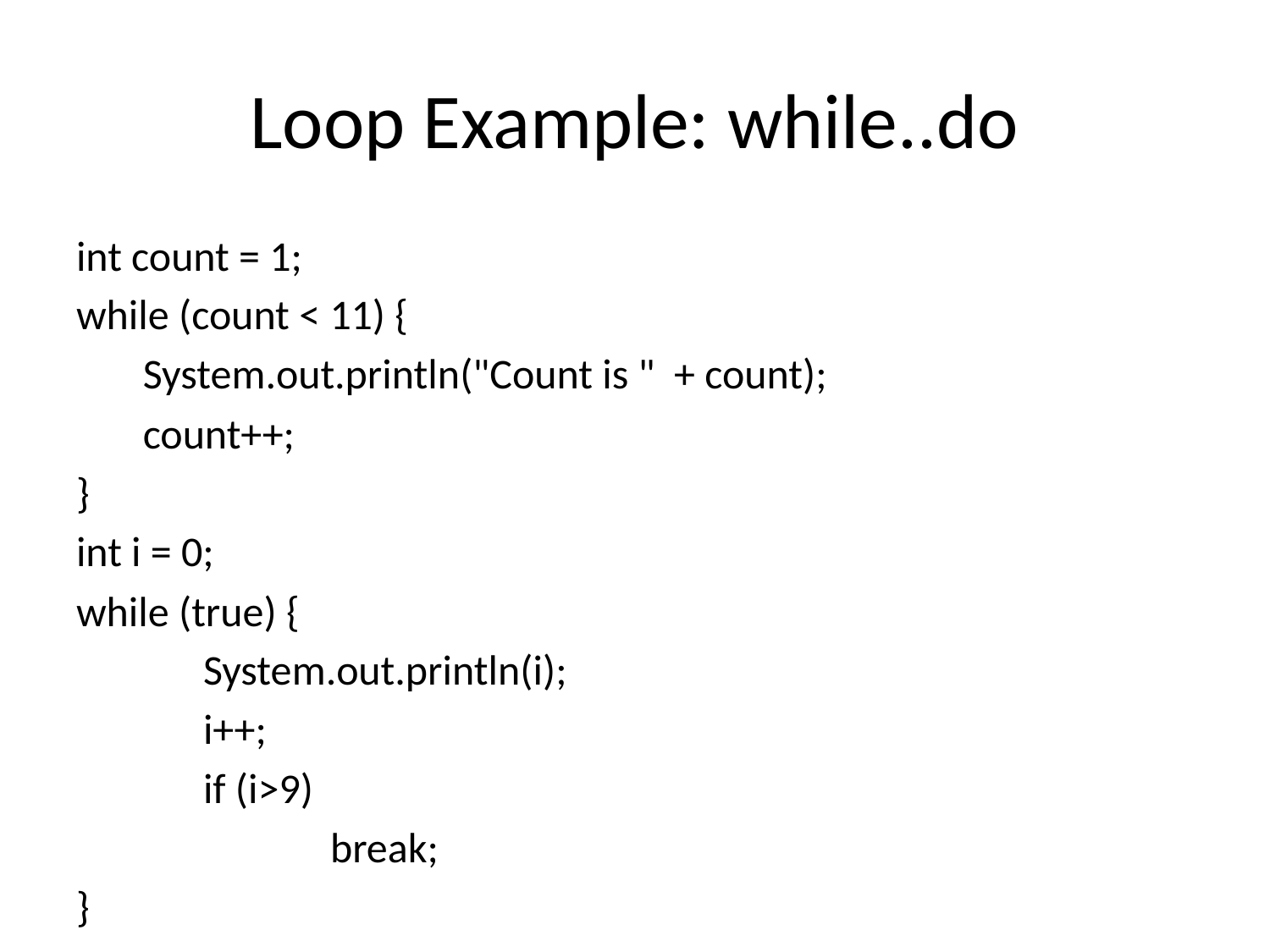

# Loop Example: while..do
int count = 1;
while (count < 11) {
       System.out.println("Count is "  + count);
       count++;
}
int i = 0;
while (true) {
	System.out.println(i);
	i++;
	if (i>9)
		break;
}